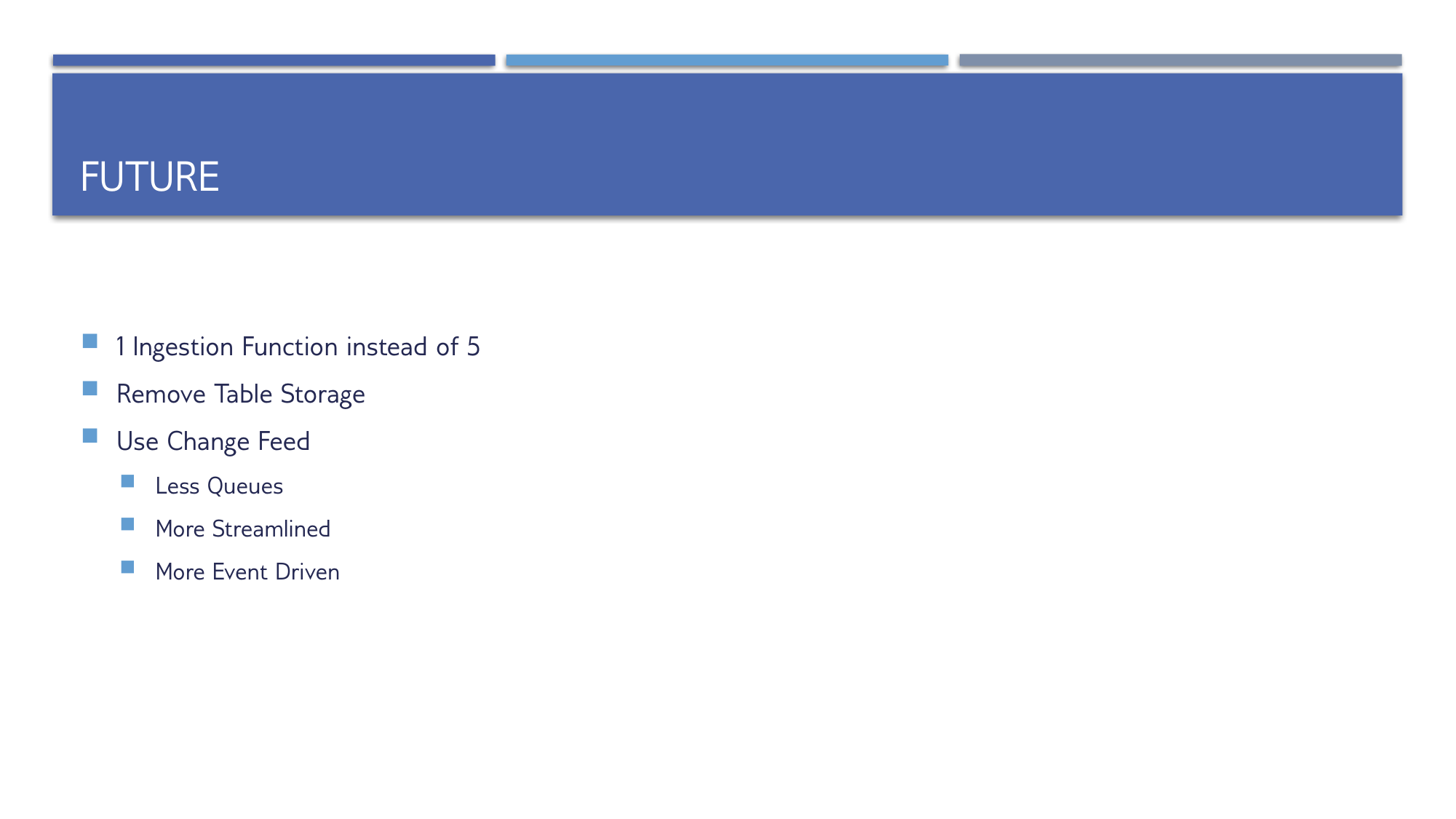

# Future
1 Ingestion Function instead of 5
Remove Table Storage
Use Change Feed
Less Queues
More Streamlined
More Event Driven